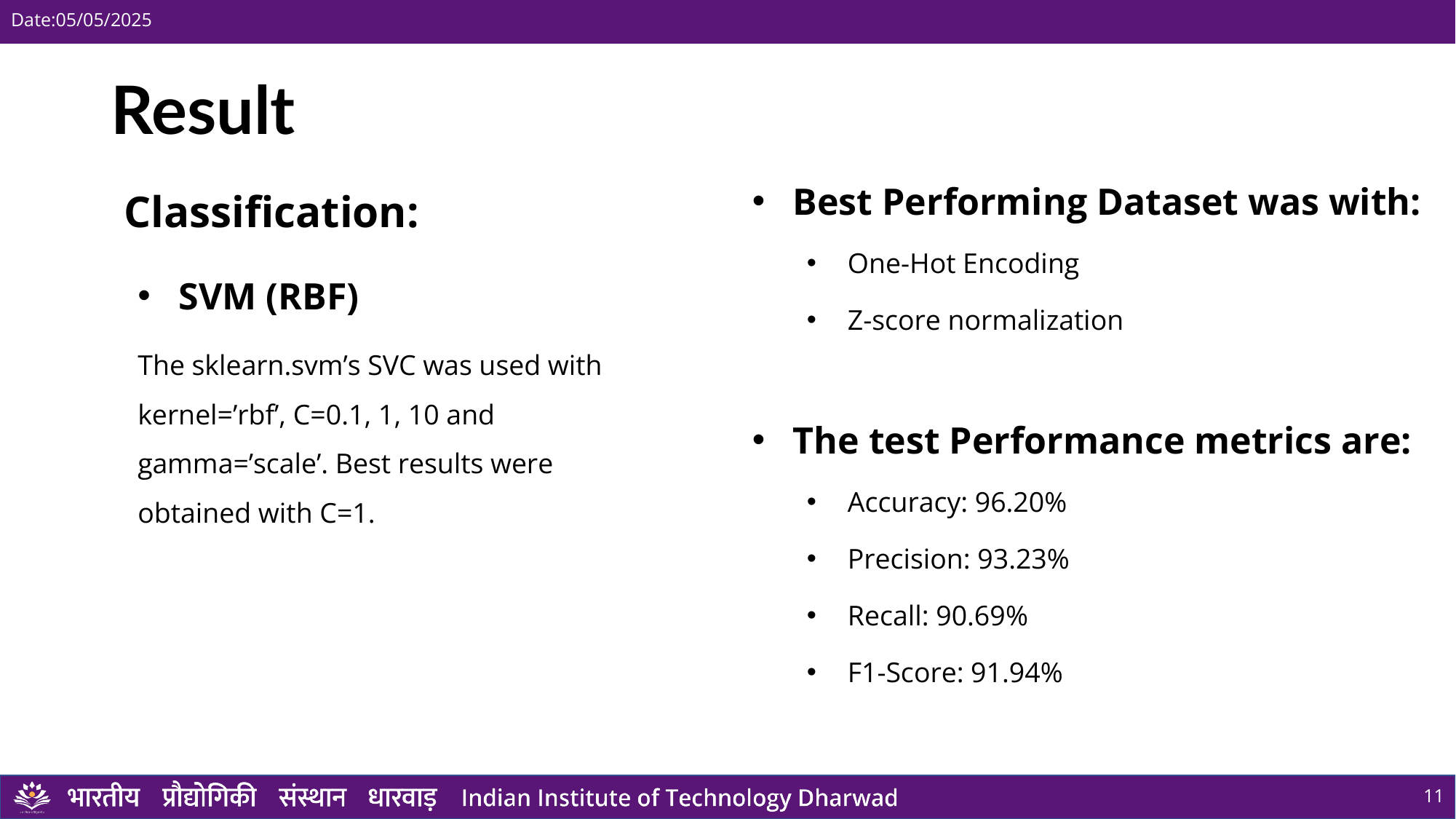

Date:05/05/2025
# Result
Best Performing Dataset was with:
One-Hot Encoding
Z-score normalization

Classification:
SVM (RBF)
The sklearn.svm’s SVC was used with kernel=’rbf’, C=0.1, 1, 10 and gamma=’scale’. Best results were obtained with C=1.
The test Performance metrics are:
Accuracy: 96.20%
Precision: 93.23%
Recall: 90.69%
F1-Score: 91.94%